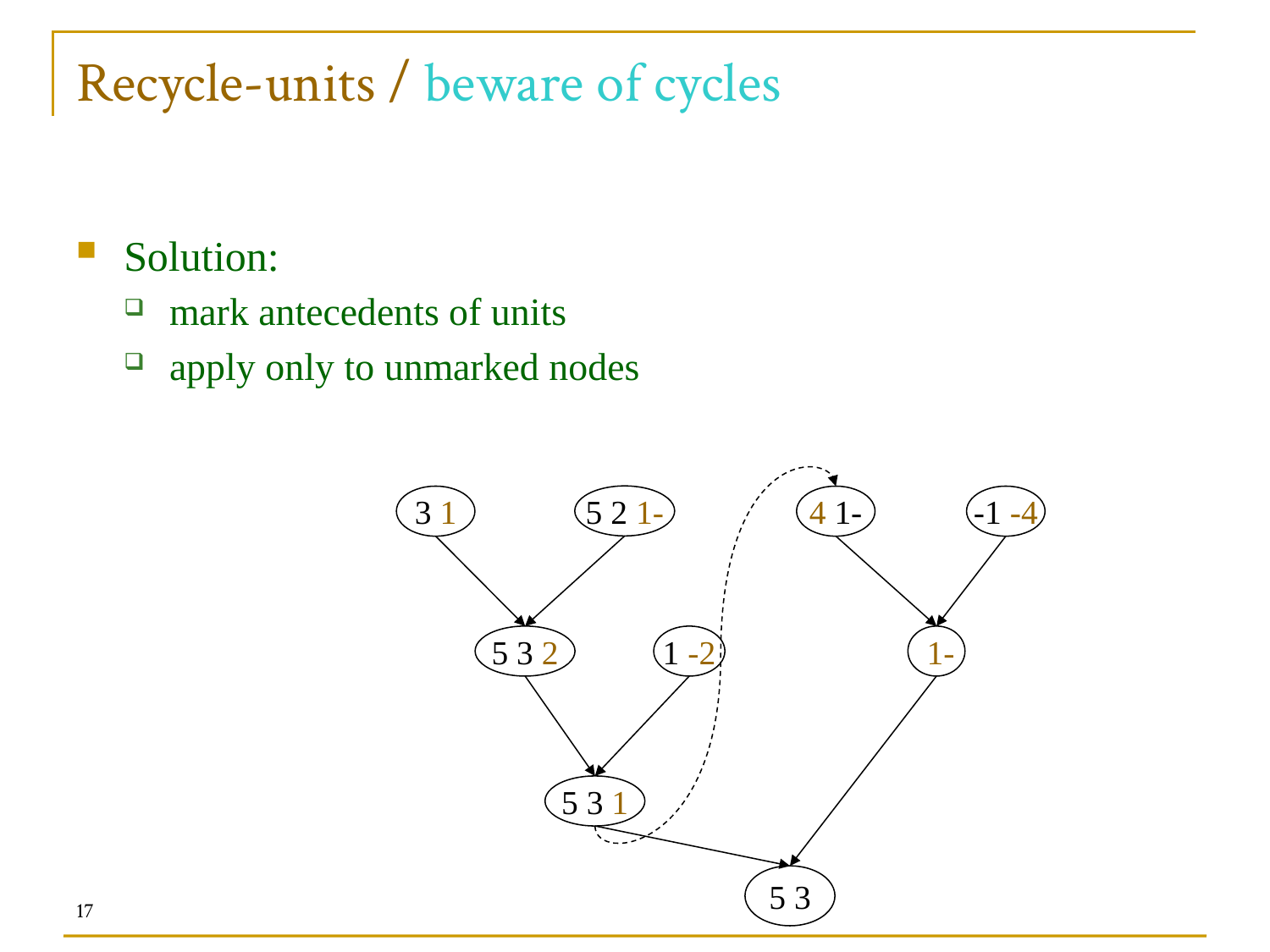

# Recycle-units / beware of cycles
Solution:
mark antecedents of units
apply only to unmarked nodes
-1 2 5
1 3
-1 4
-1 -4
2 3 5
1 -2
-1
1 3 5
3 5
17